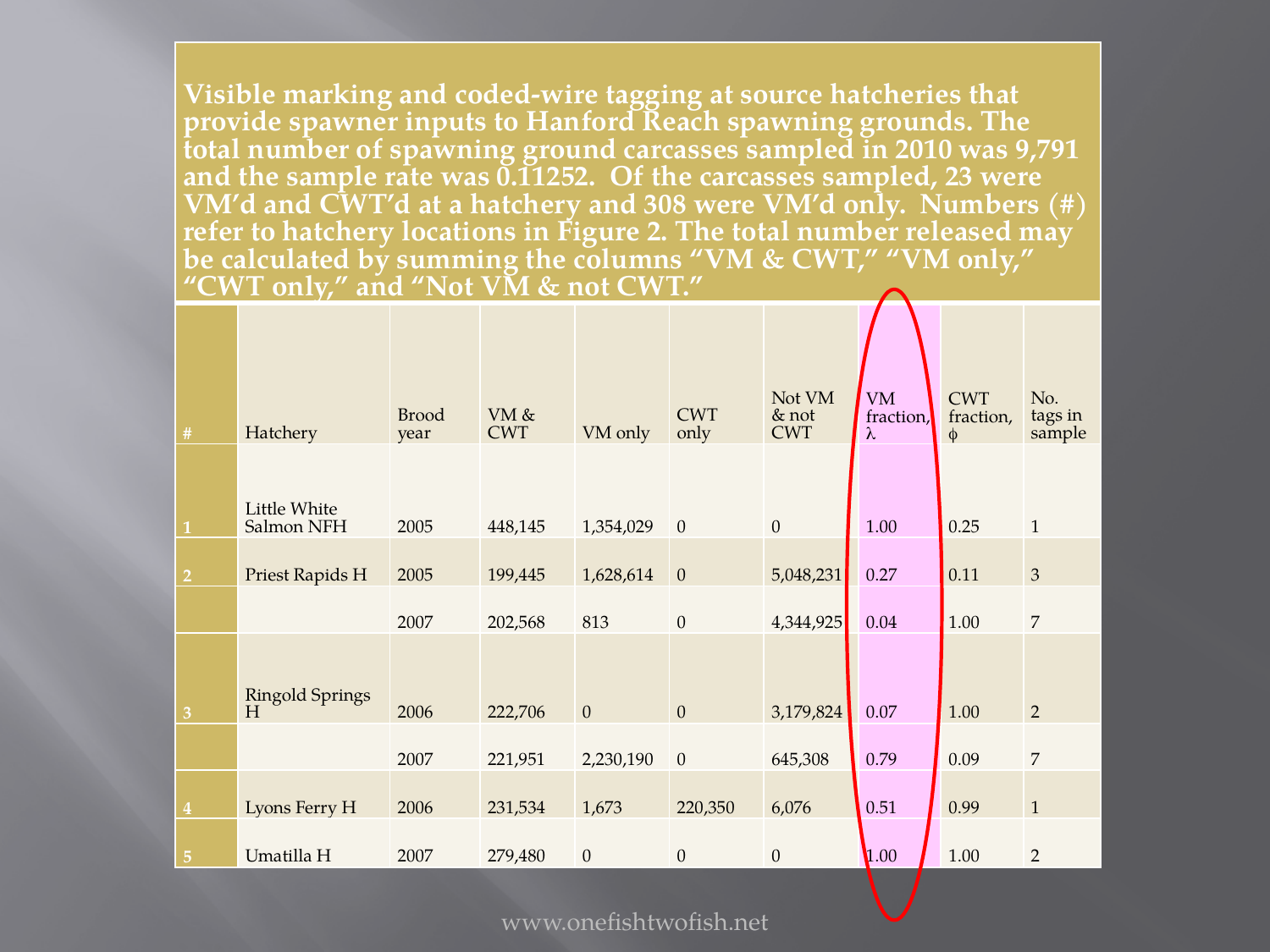

| Visible marking and coded-wire tagging at source hatcheries that provide spawner inputs to Hanford Reach spawning grounds. The total number of spawning ground carcasses sampled in 2010 was 9,791 and the sample rate was 0.11252. Of the carcasses sampled, 23 were VM’d and CWT’d at a hatchery and 308 were VM’d only. Numbers (#) refer to hatchery locations in Figure 2. The total number released may be calculated by summing the columns “VM & CWT,” “VM only,” “CWT only,” and “Not VM & not CWT.” |  |  |  |  |  |  |  |  |  |
| --- | --- | --- | --- | --- | --- | --- | --- | --- | --- |
| # | Hatchery | Brood year | VM & CWT | VM only | CWT only | Not VM & not CWT | VM fraction, λ | CWT fraction, φ | No. tags in sample |
| 1 | Little White Salmon NFH | 2005 | 448,145 | 1,354,029 | 0 | 0 | 1.00 | 0.25 | 1 |
| 2 | Priest Rapids H | 2005 | 199,445 | 1,628,614 | 0 | 5,048,231 | 0.27 | 0.11 | 3 |
|  |  | 2007 | 202,568 | 813 | 0 | 4,344,925 | 0.04 | 1.00 | 7 |
| 3 | Ringold Springs H | 2006 | 222,706 | 0 | 0 | 3,179,824 | 0.07 | 1.00 | 2 |
|  |  | 2007 | 221,951 | 2,230,190 | 0 | 645,308 | 0.79 | 0.09 | 7 |
| 4 | Lyons Ferry H | 2006 | 231,534 | 1,673 | 220,350 | 6,076 | 0.51 | 0.99 | 1 |
| 5 | Umatilla H | 2007 | 279,480 | 0 | 0 | 0 | 1.00 | 1.00 | 2 |

www.onefishtwofish.net